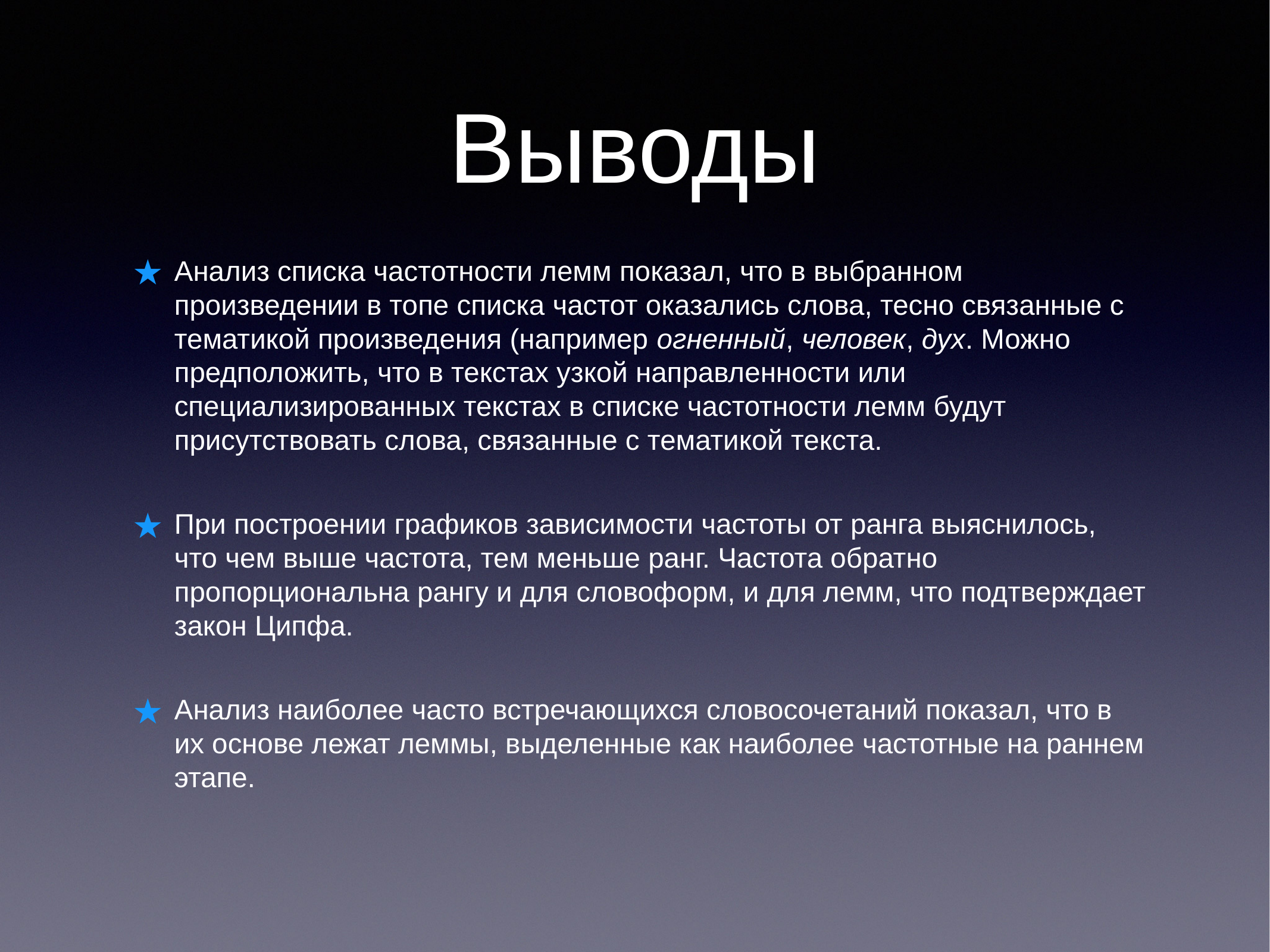

# Выводы
Анализ списка частотности лемм показал, что в выбранном произведении в топе списка частот оказались слова, тесно связанные с тематикой произведения (например огненный, человек, дух. Можно предположить, что в текстах узкой направленности или специализированных текстах в списке частотности лемм будут присутствовать слова, связанные с тематикой текста.
При построении графиков зависимости частоты от ранга выяснилось, что чем выше частота, тем меньше ранг. Частота обратно пропорциональна рангу и для словоформ, и для лемм, что подтверждает закон Ципфа.
Анализ наиболее часто встречающихся словосочетаний показал, что в их основе лежат леммы, выделенные как наиболее частотные на раннем этапе.